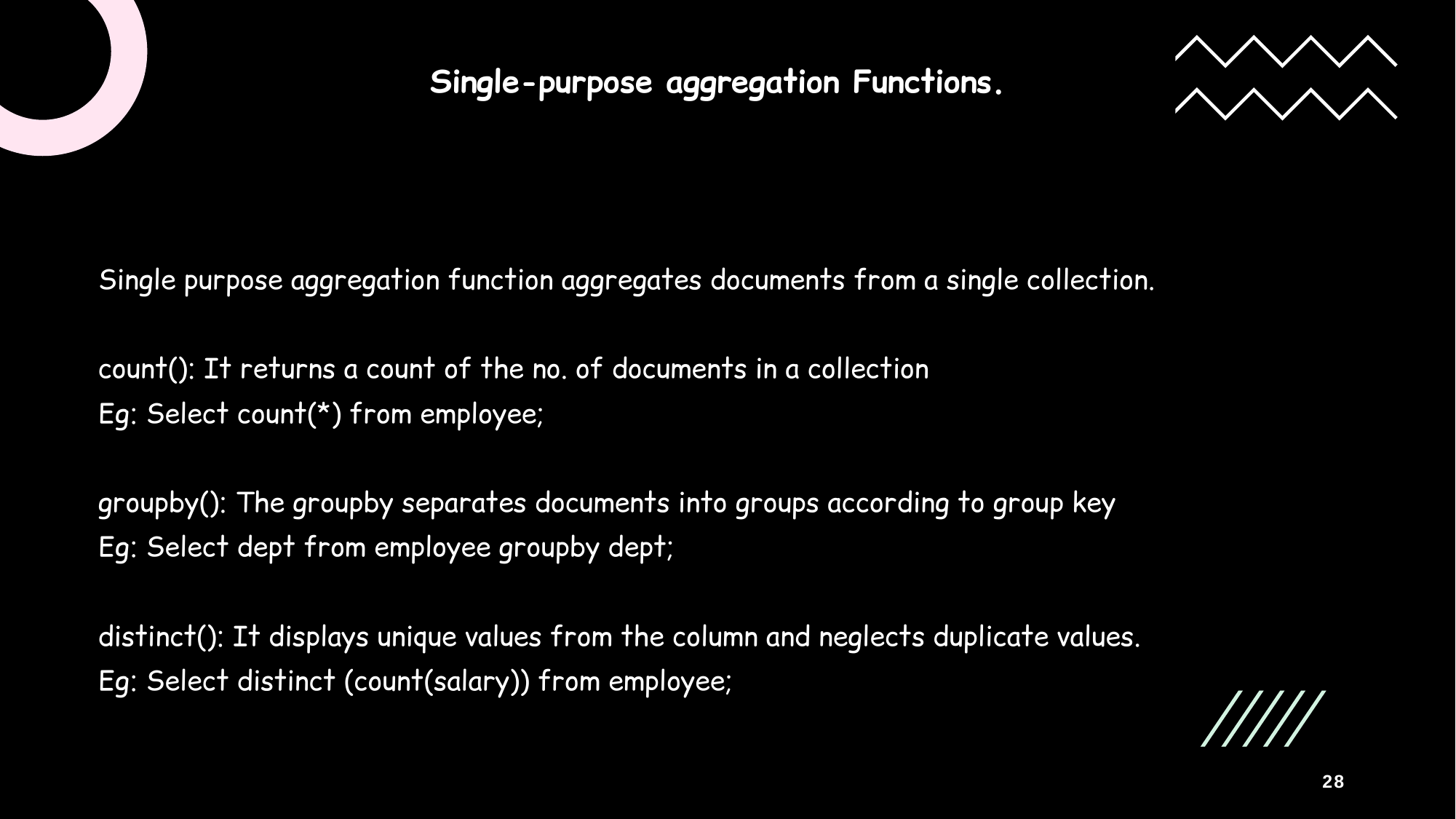

Single-purpose aggregation Functions.
Single purpose aggregation function aggregates documents from a single collection.

count(): It returns a count of the no. of documents in a collection
Eg: Select count(*) from employee;

groupby(): The groupby separates documents into groups according to group key
Eg: Select dept from employee groupby dept;

distinct(): It displays unique values from the column and neglects duplicate values.
Eg: Select distinct (count(salary)) from employee;

28